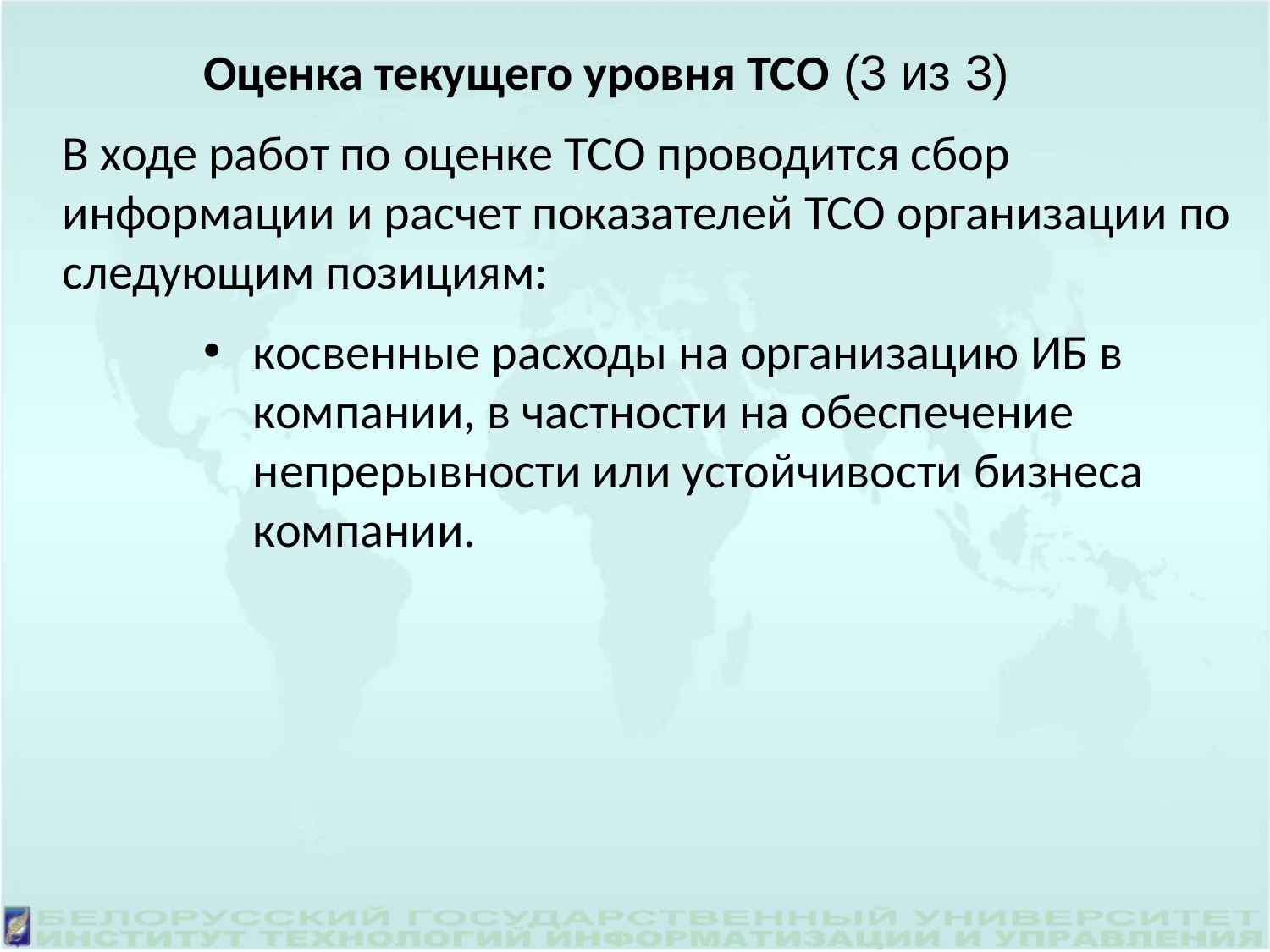

Оценка текущего уровня ТСО (3 из 3)
	В ходе работ по оценке ТСО проводится сбор информации и расчет показателей ТСО организации по следующим позициям:
косвенные расходы на организацию ИБ в компании, в частности на обеспечение непрерывности или устойчивости бизнеса компании.